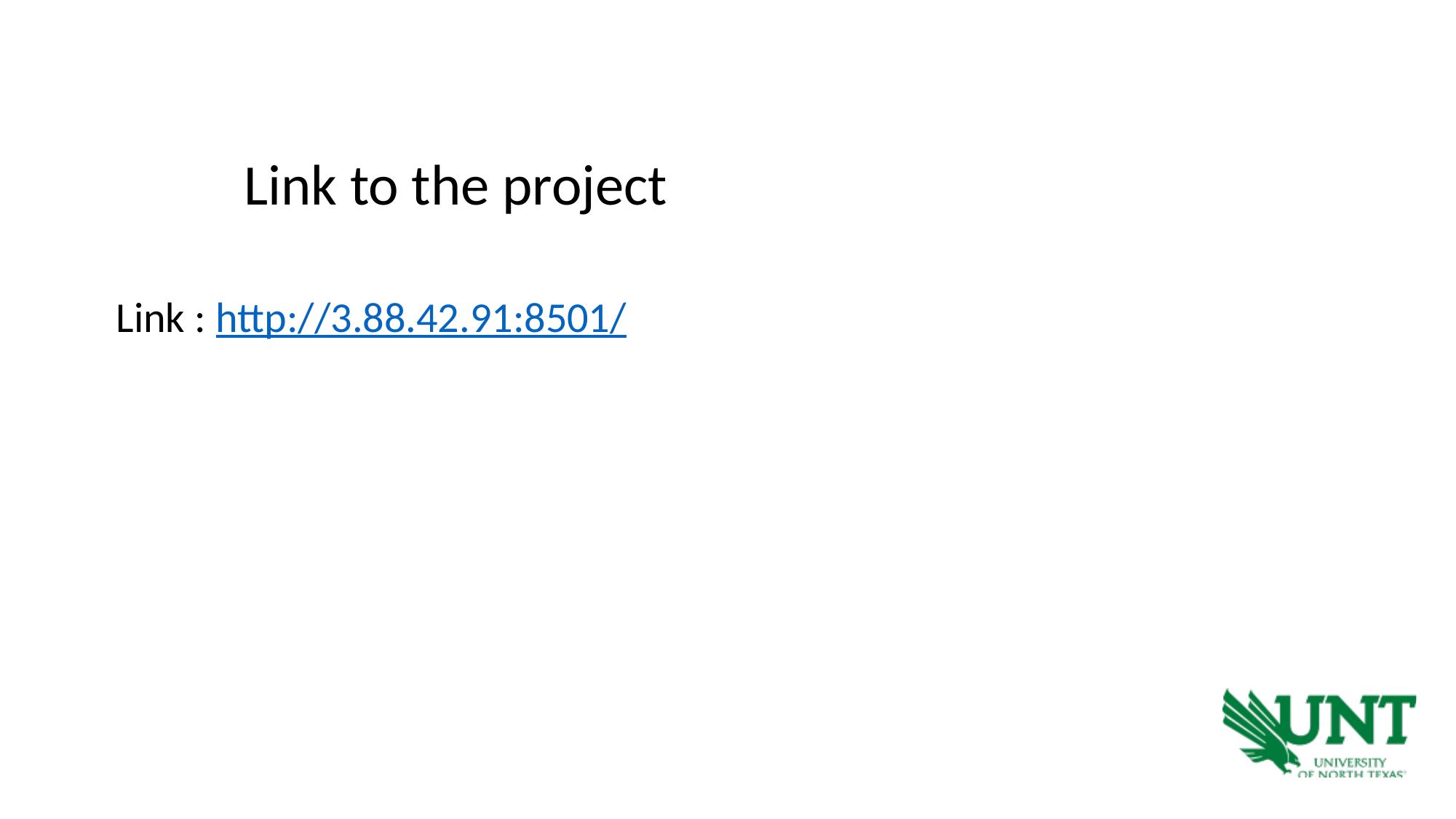

Link to the project
Link : http://3.88.42.91:8501/